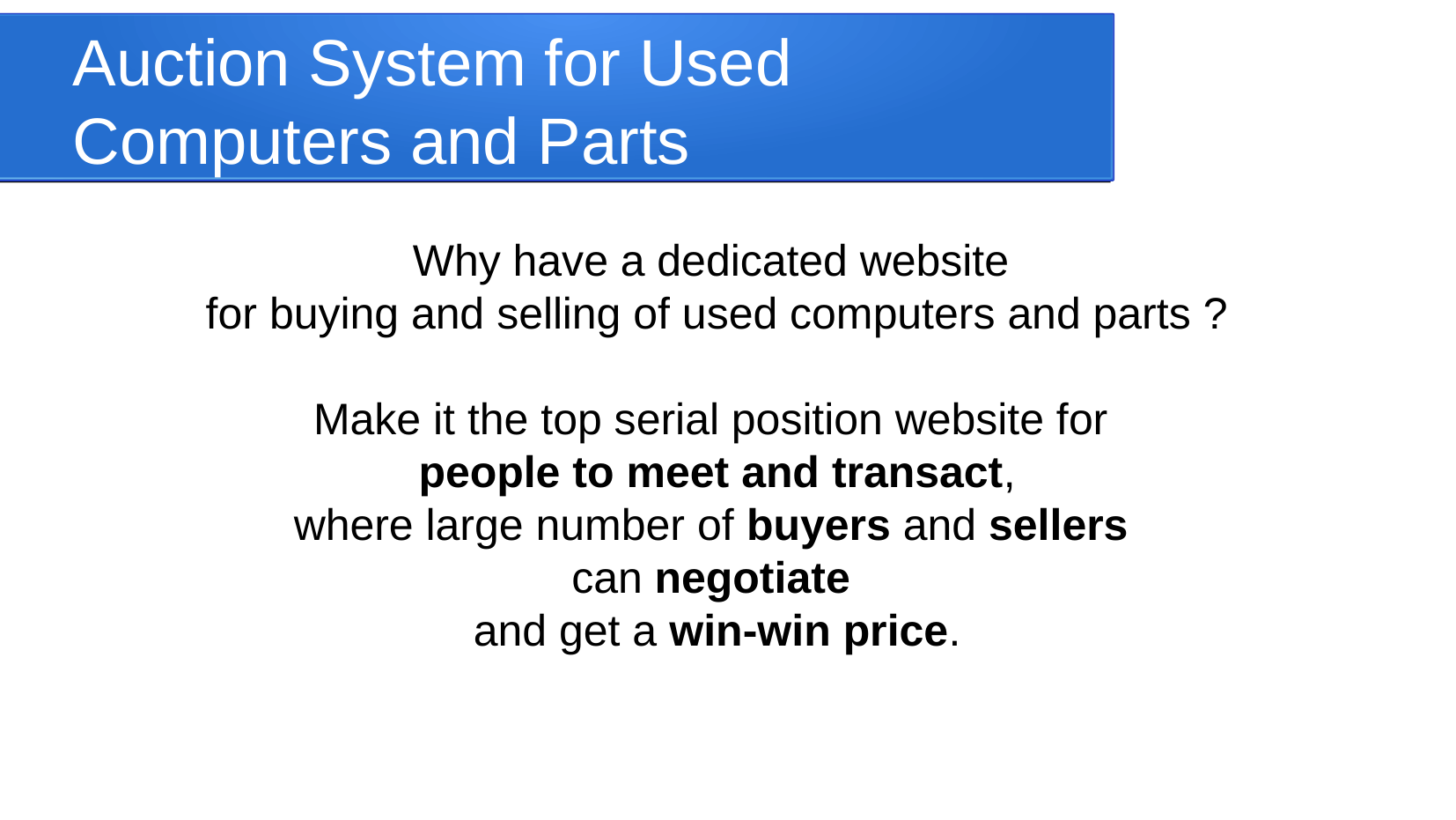

Auction System for Used Computers and Parts
Why have a dedicated website
for buying and selling of used computers and parts ?

Make it the top serial position website for
people to meet and transact,
where large number of buyers and sellers
can negotiate
and get a win-win price.